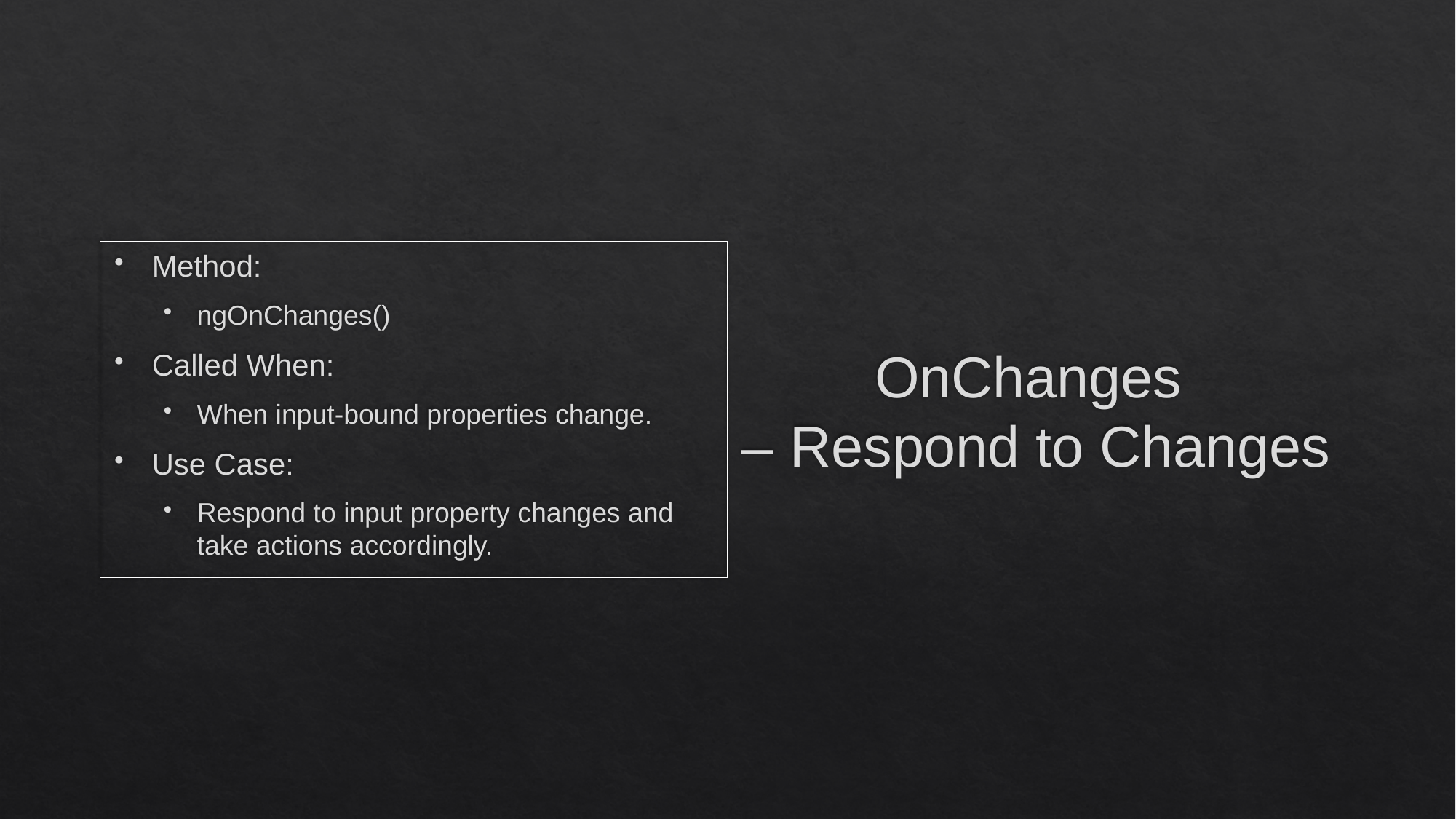

Method:
ngOnChanges()
Called When:
When input-bound properties change.
Use Case:
Respond to input property changes and take actions accordingly.
# OnChanges – Respond to Changes